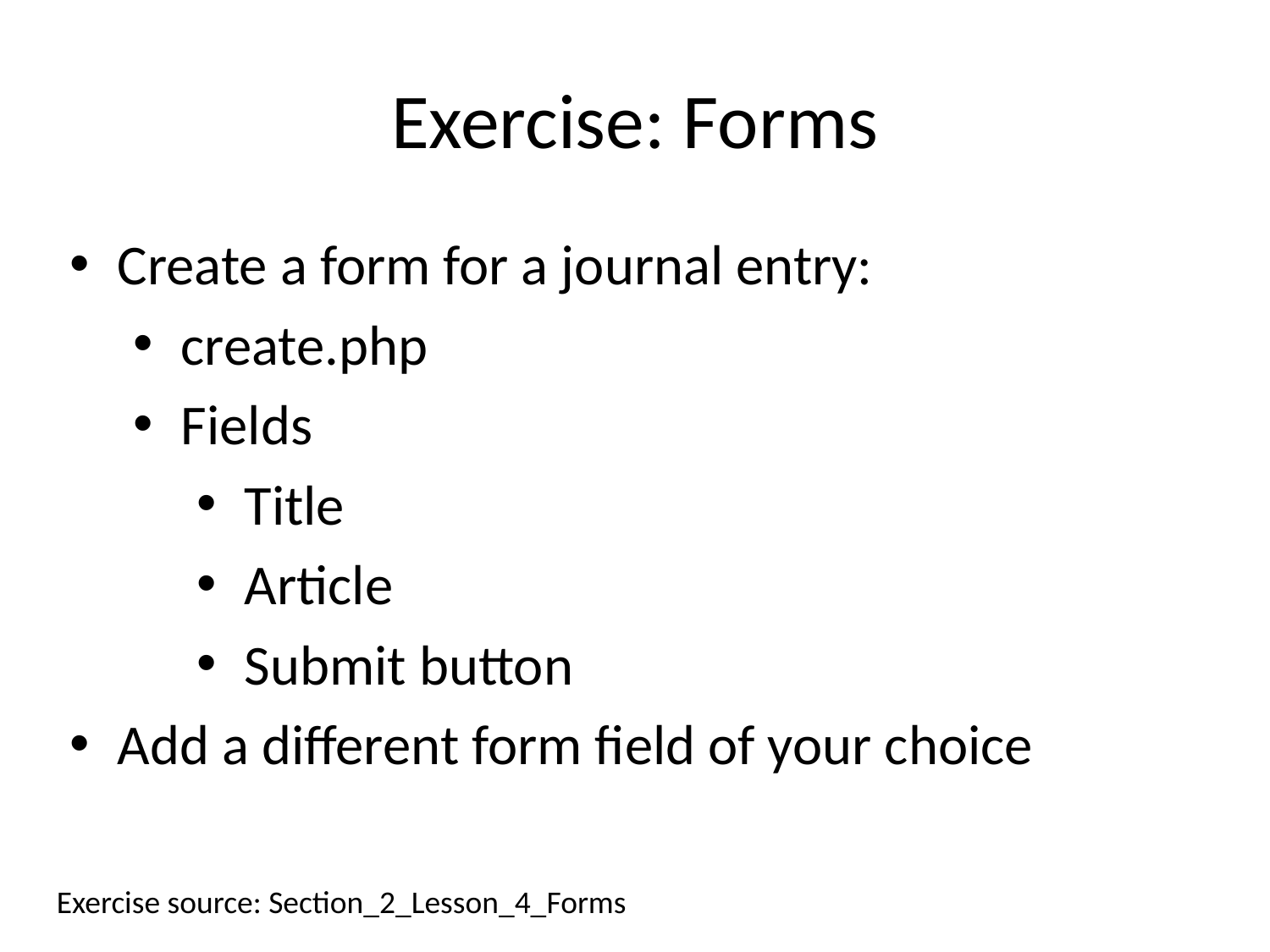

# Exercise: Forms
Create a form for a journal entry:
create.php
Fields
Title
Article
Submit button
Add a different form field of your choice
Exercise source: Section_2_Lesson_4_Forms